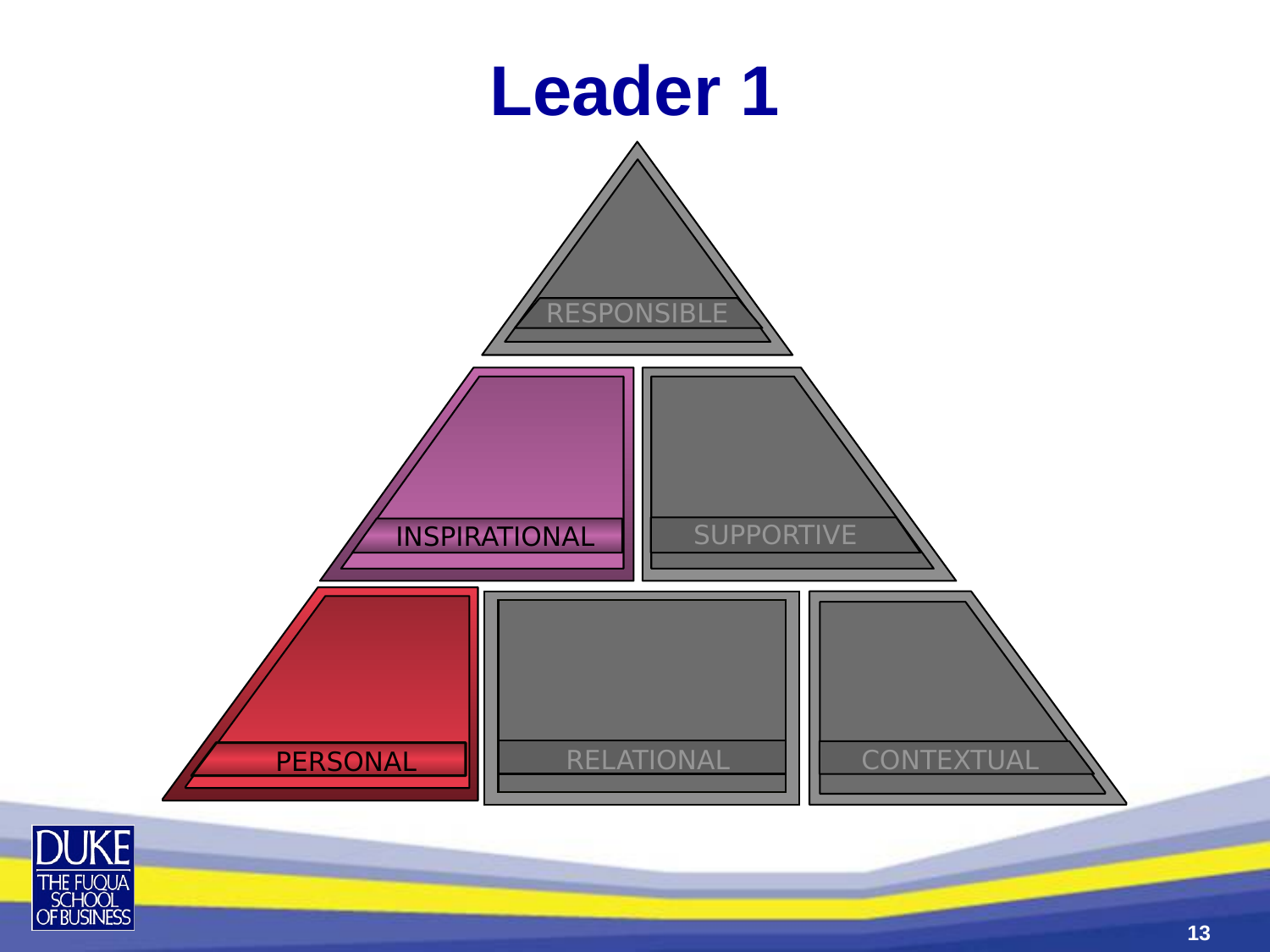

# Leader 1

RESPONSIBLE

SUPPORTIVE
INSPIRATIONAL

RELATIONAL
CONTEXTUAL
PERSONAL

13